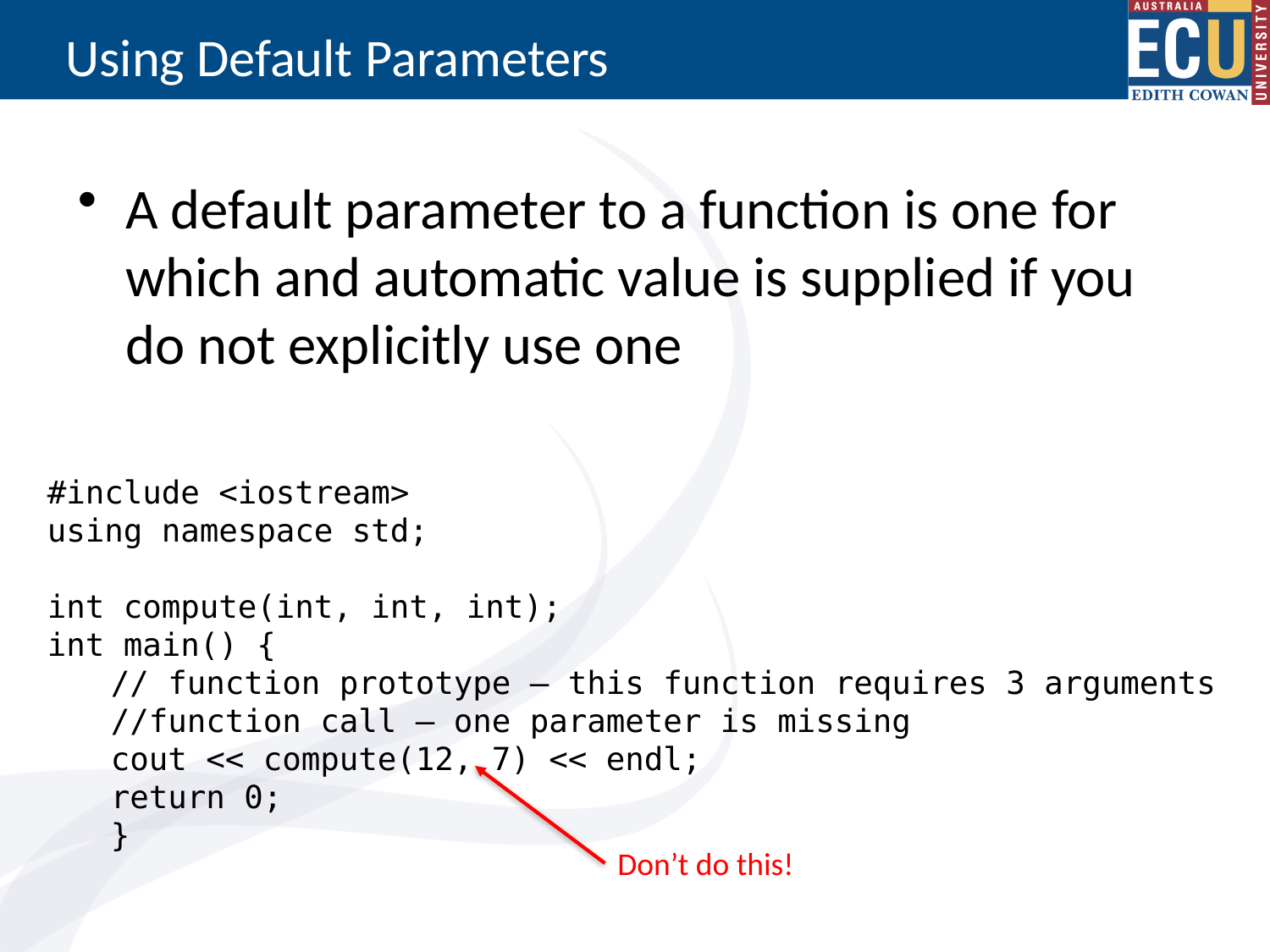

# Using Default Parameters
A default parameter to a function is one for which and automatic value is supplied if you do not explicitly use one
#include <iostream>
using namespace std;

int compute(int, int, int);
int main() {
// function prototype – this function requires 3 arguments
//function call – one parameter is missing
cout << compute(12, 7) << endl;
return 0;
}
Don’t do this!